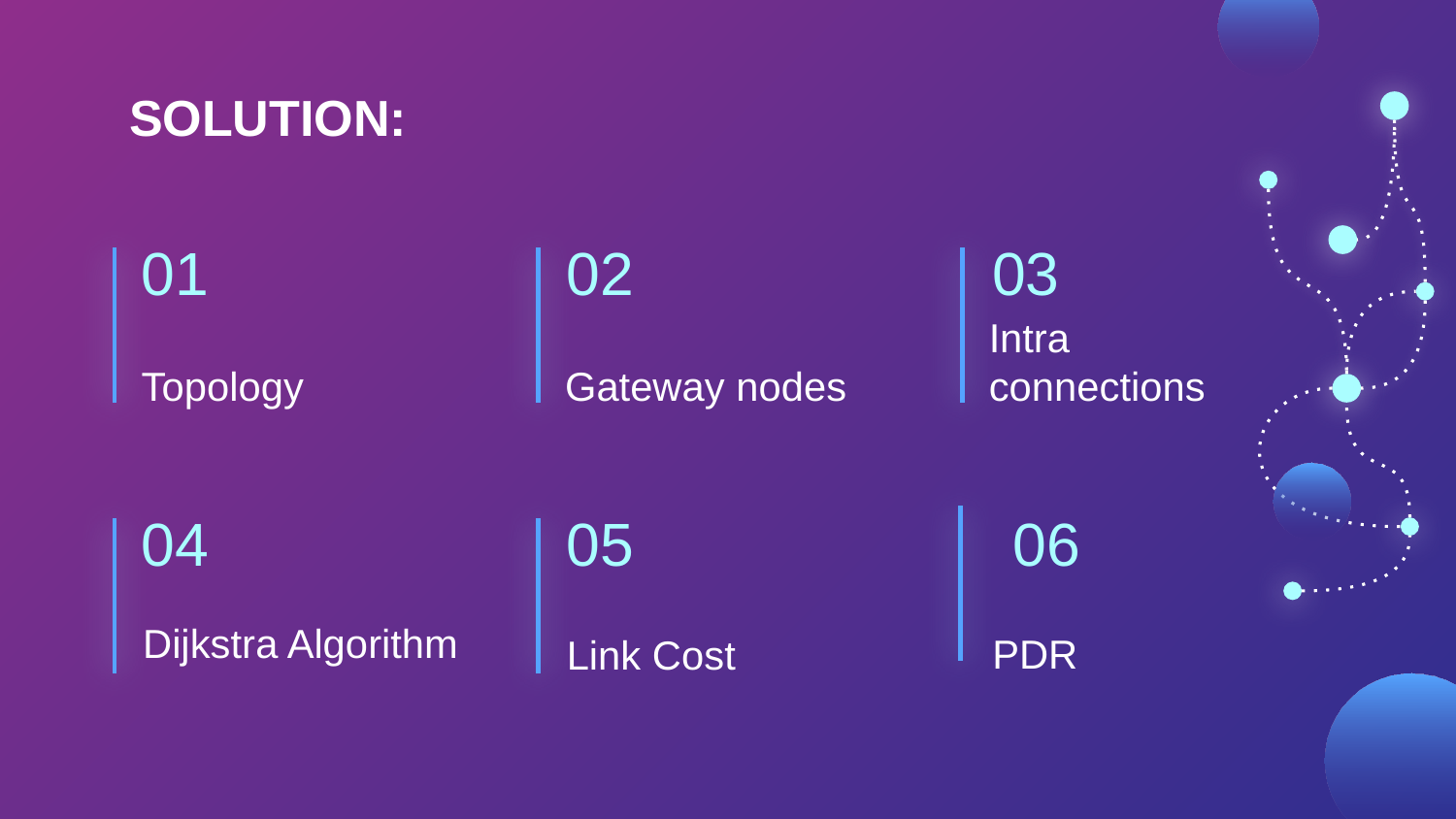

# SOLUTION:

01
02
03

Topology
Gateway nodes
Intra
connections

04
05
06

Dijkstra Algorithm

PDR
Link Cost